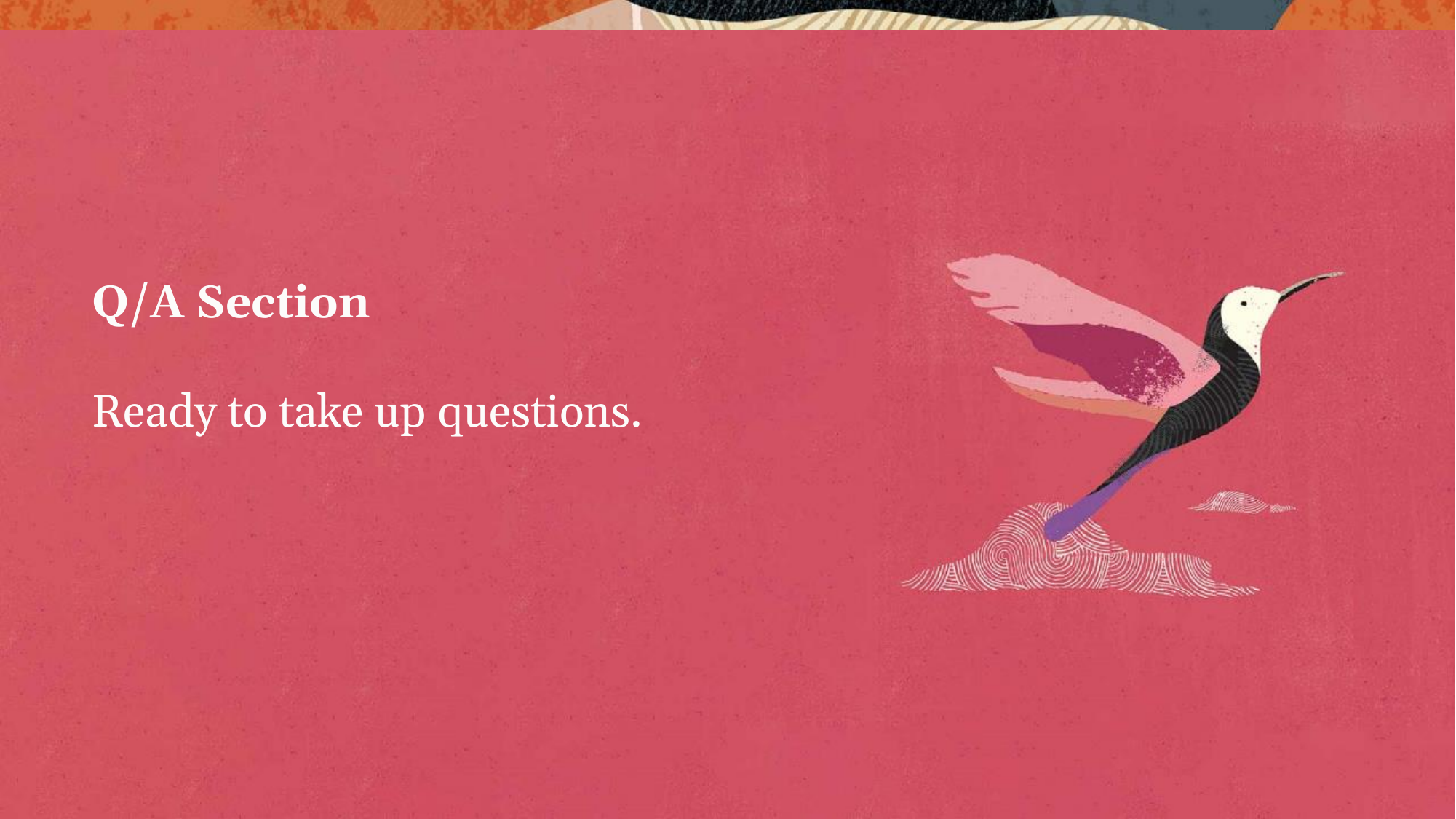

# Q/A Section Ready to take up questions.